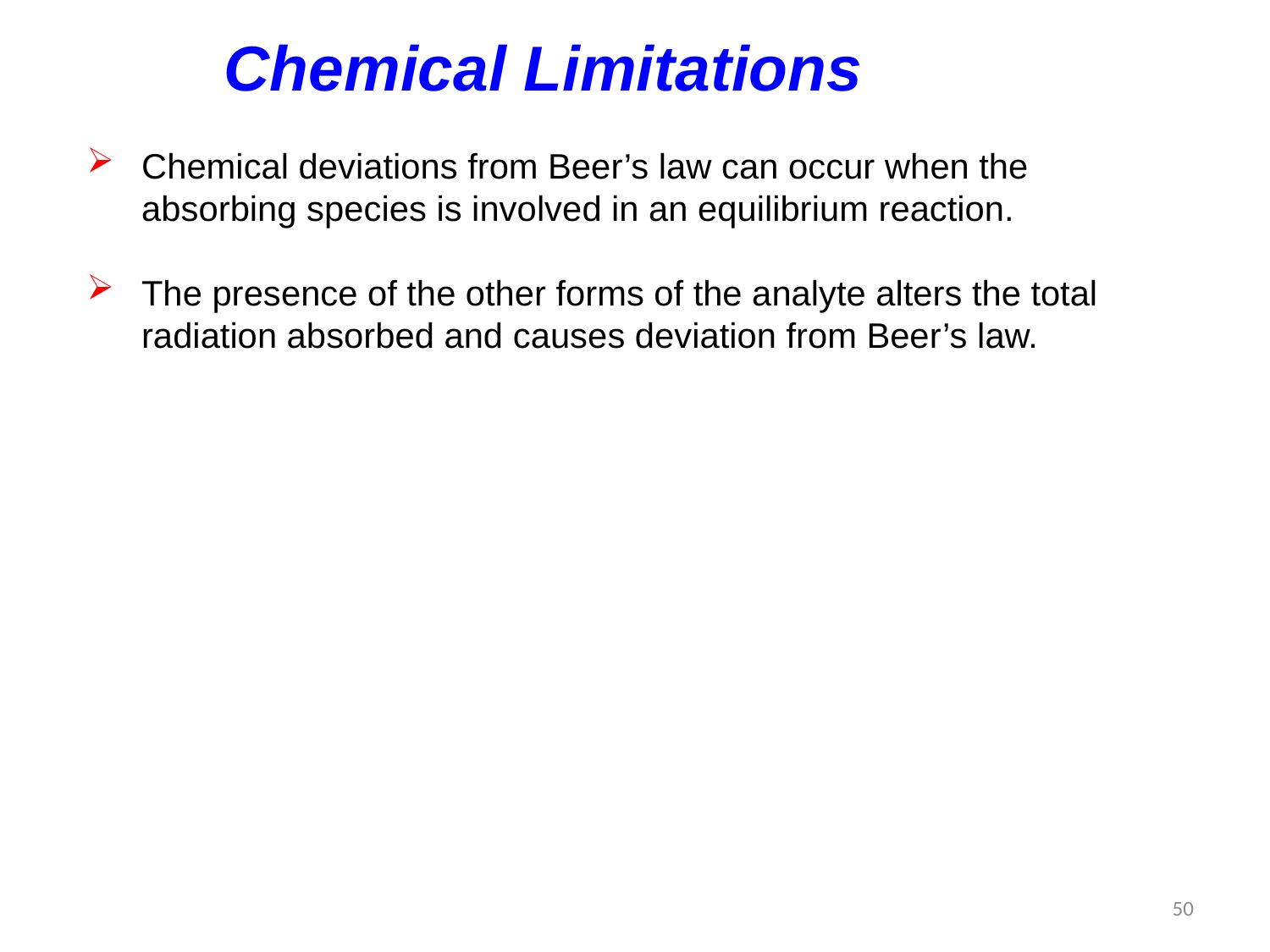

Chemical Limitations
Chemical deviations from Beer’s law can occur when the absorbing species is involved in an equilibrium reaction.

The presence of the other forms of the analyte alters the total  radiation absorbed and causes deviation from Beer’s law.

50